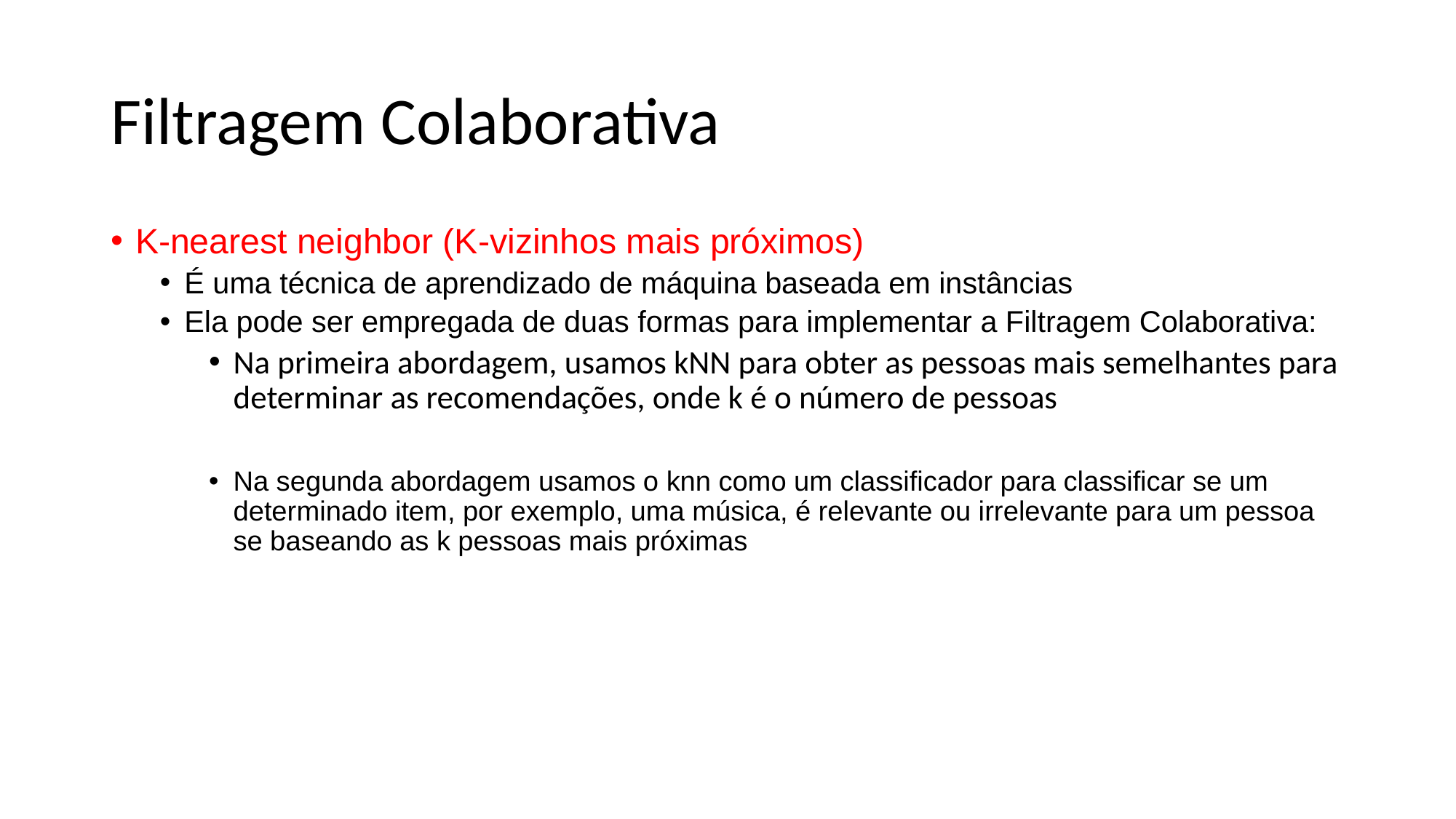

# Filtragem Colaborativa
K-nearest neighbor (K-vizinhos mais próximos)
É uma técnica de aprendizado de máquina baseada em instâncias
Ela pode ser empregada de duas formas para implementar a Filtragem Colaborativa:
Na primeira abordagem, usamos kNN para obter as pessoas mais semelhantes para determinar as recomendações, onde k é o número de pessoas

Na segunda abordagem usamos o knn como um classificador para classificar se um determinado item, por exemplo, uma música, é relevante ou irrelevante para um pessoa se baseando as k pessoas mais próximas